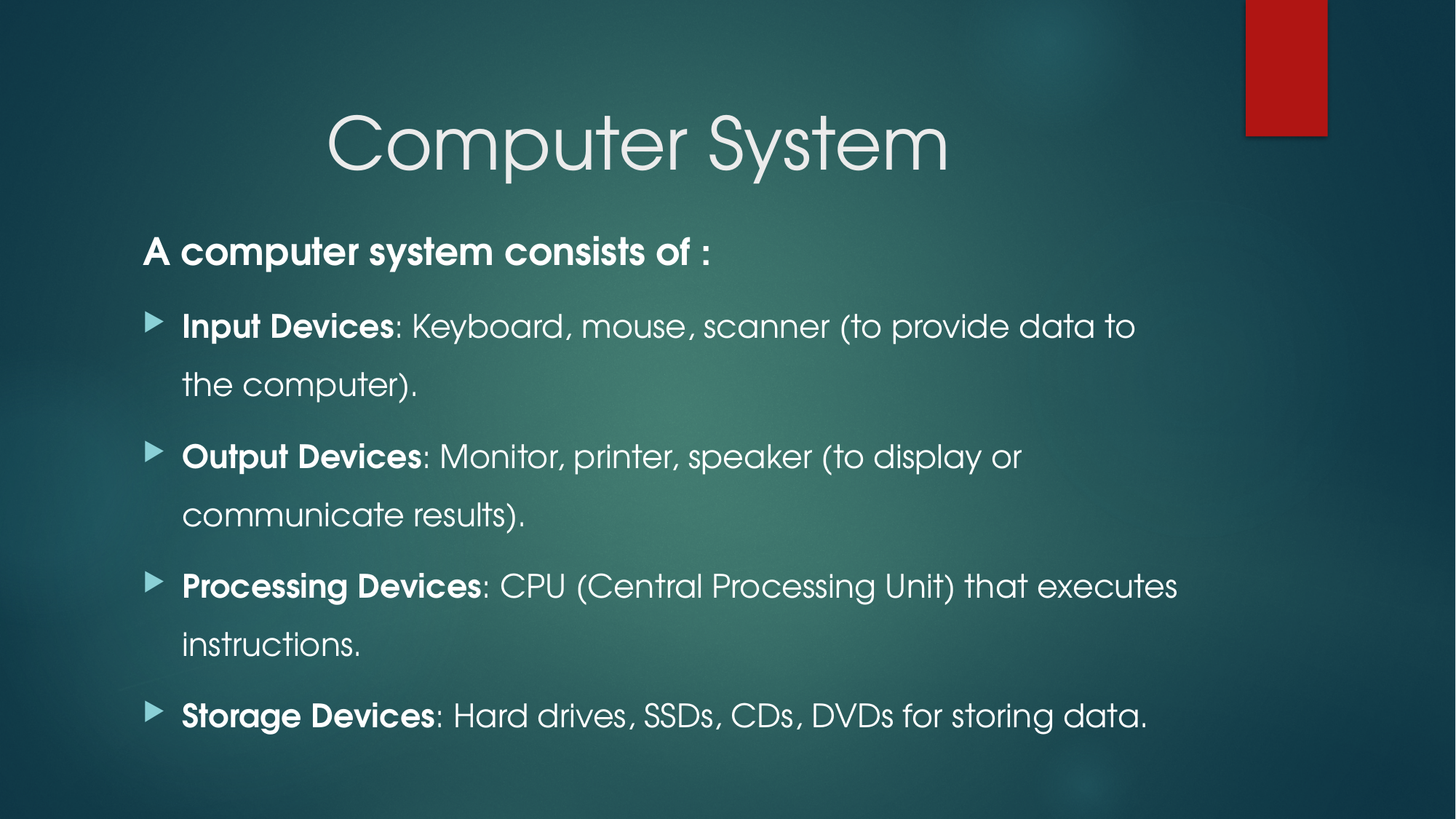

# Computer System
A computer system consists of :
Input Devices: Keyboard, mouse, scanner (to provide data to the computer).
Output Devices: Monitor, printer, speaker (to display or communicate results).
Processing Devices: CPU (Central Processing Unit) that executes instructions.
Storage Devices: Hard drives, SSDs, CDs, DVDs for storing data.